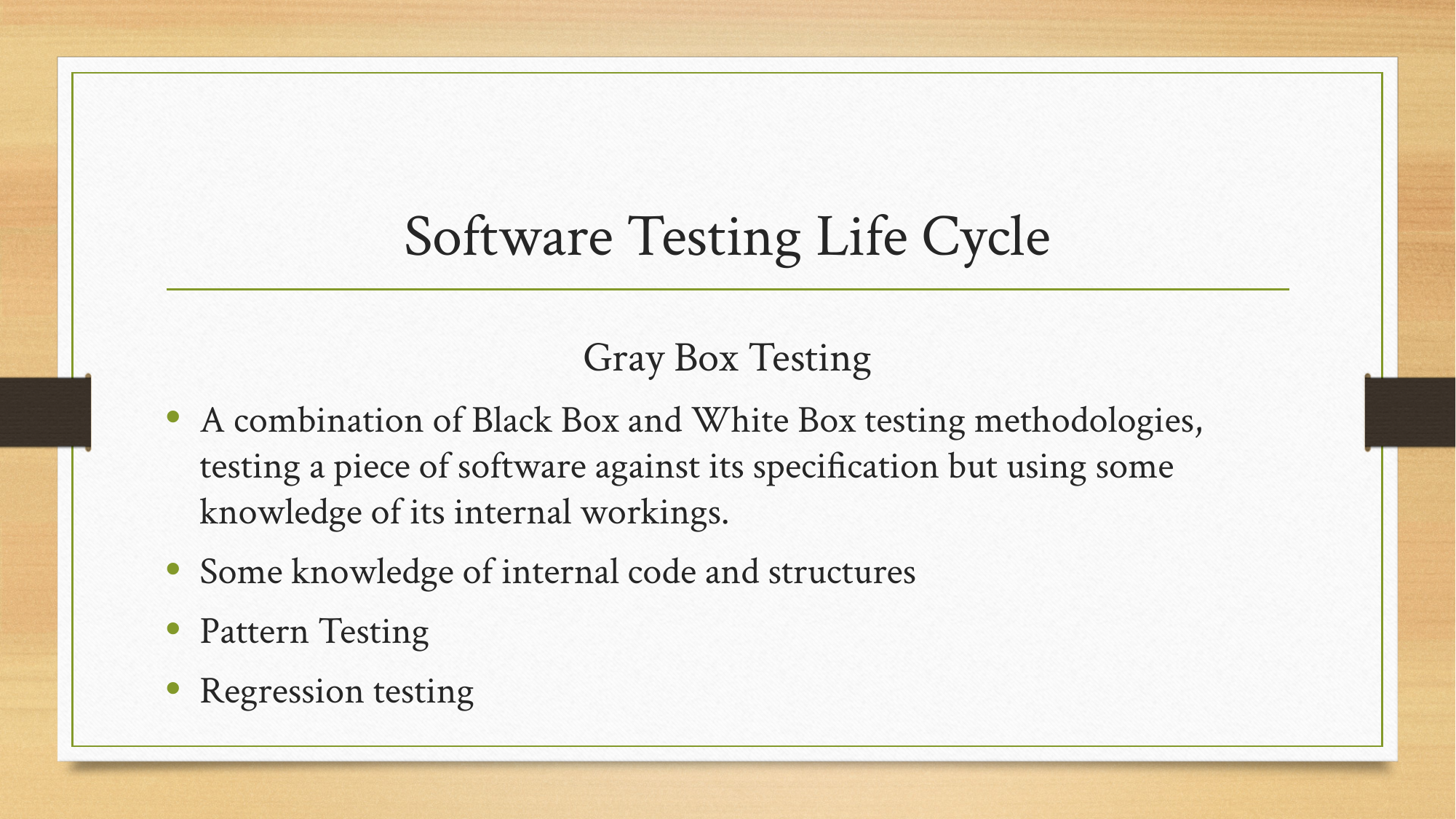

# Software Testing Life Cycle

Gray Box Testing
A combination of Black Box and White Box testing methodologies, testing a piece of software against its specification but using some knowledge of its internal workings.
Some knowledge of internal code and structures
Pattern Testing
Regression testing